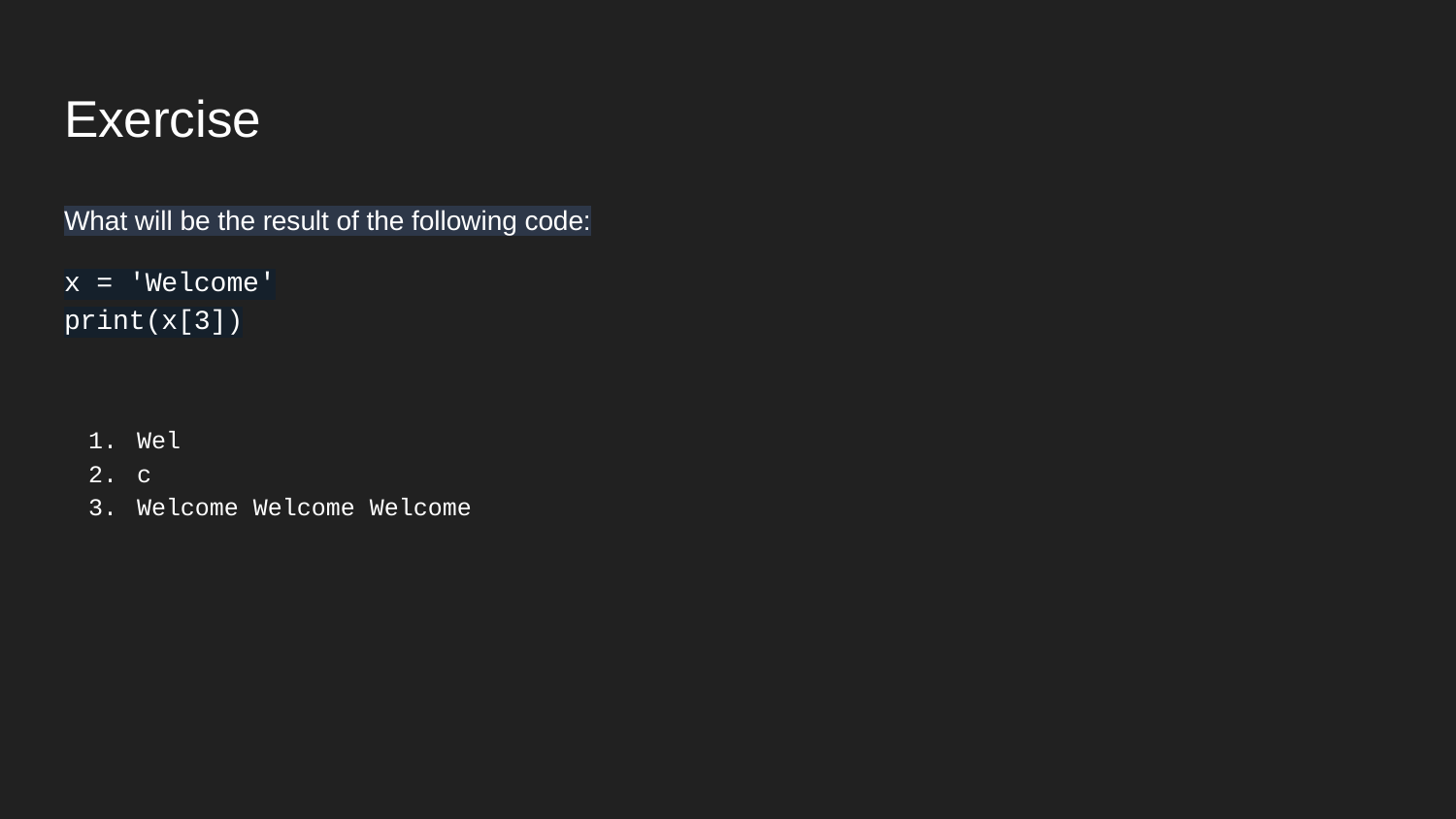

# Exercise
What will be the result of the following code:
x = 'Welcome'
print(x[3])

Wel
c
Welcome Welcome Welcome